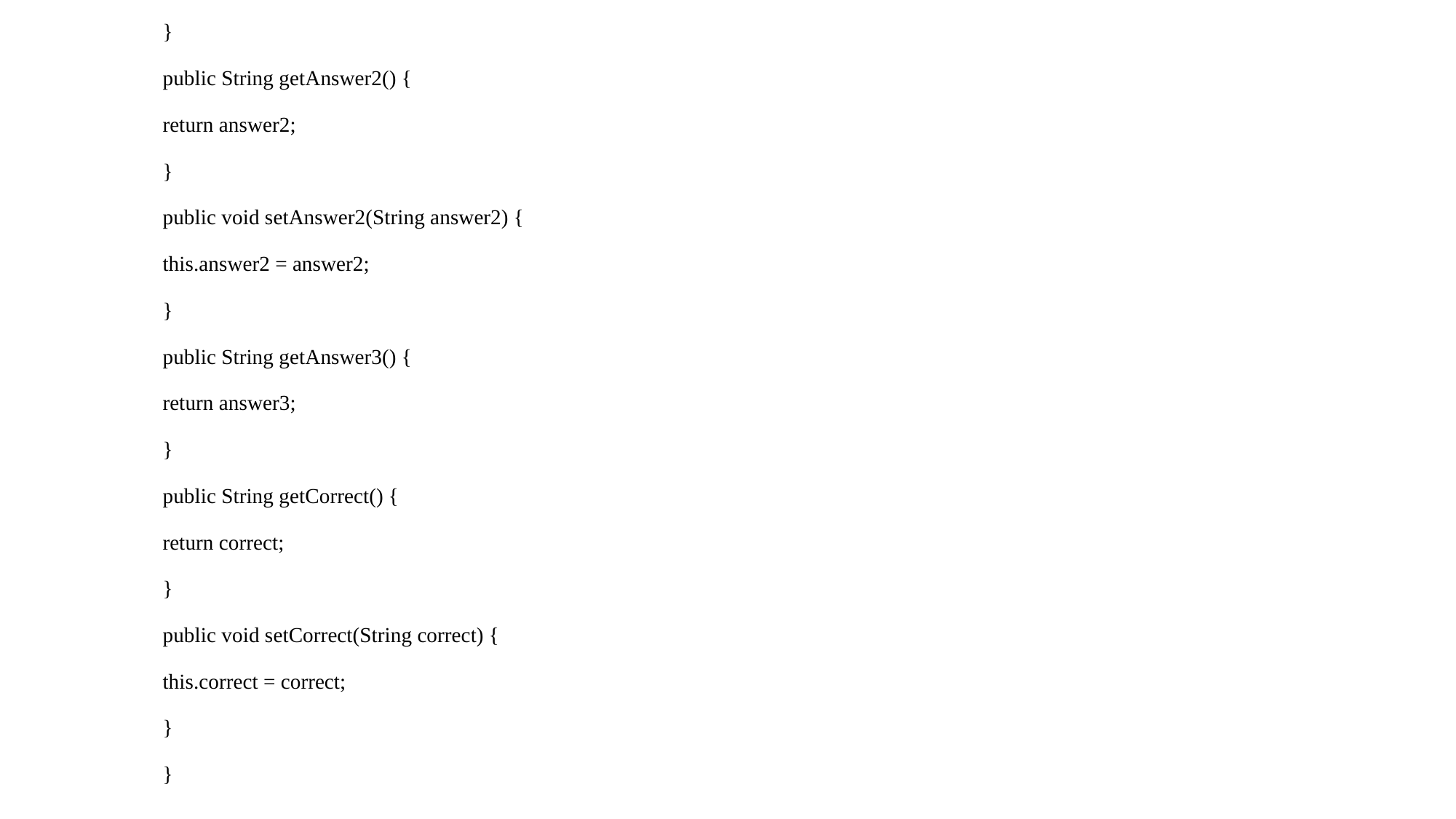

}
public String getAnswer2() {
return answer2;
}
public void setAnswer2(String answer2) {
this.answer2 = answer2;
}
public String getAnswer3() {
return answer3;
}
public String getCorrect() {
return correct;
}
public void setCorrect(String correct) {
this.correct = correct;
}
}